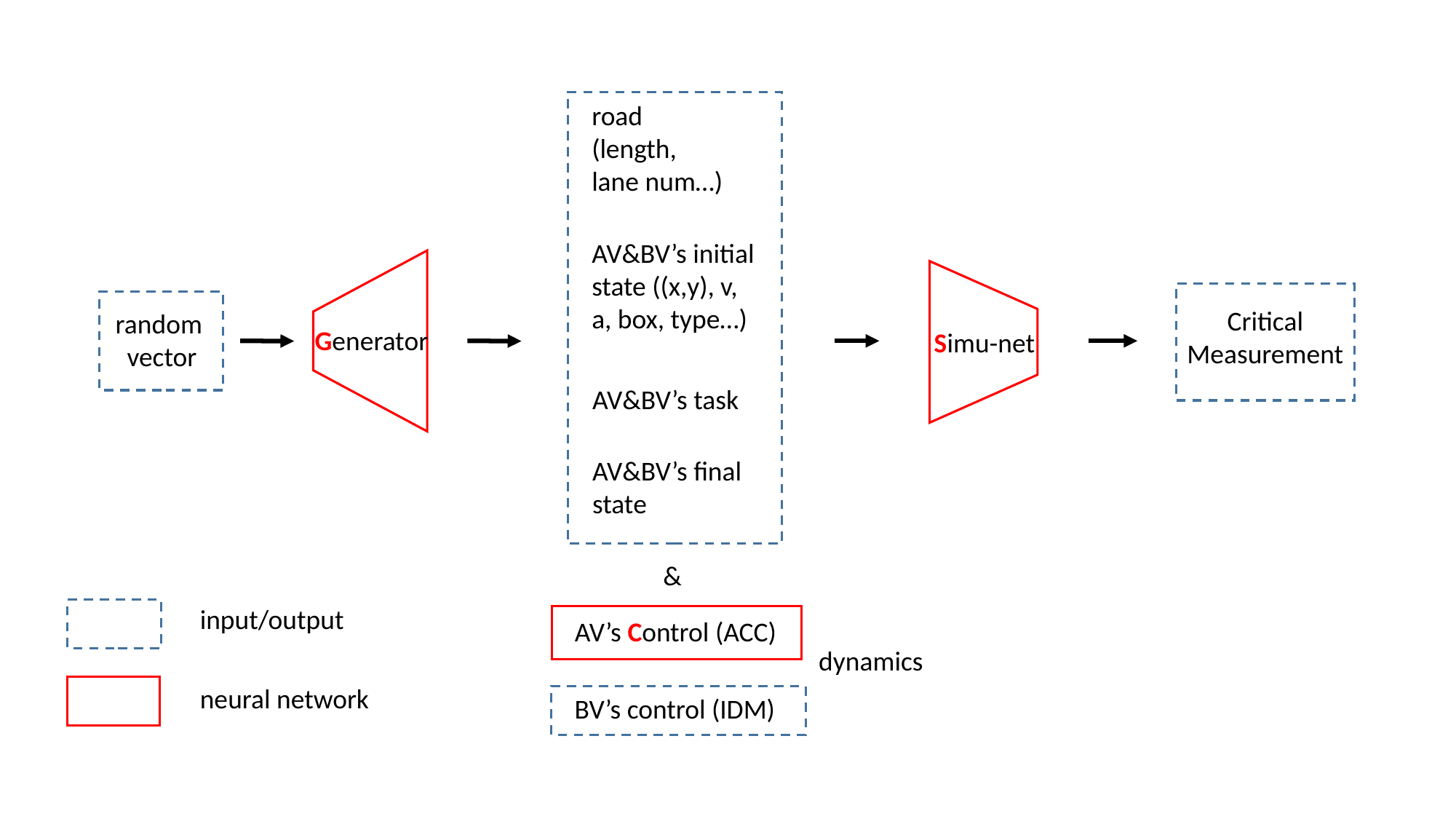

road (length, lane num…)
AV&BV’s initial state ((x,y), v, a, box, type…)
AV&BV’s task
AV&BV’s final state

Generator

Simu-net

Critical Measurement

random
vector
&
input/output

neural network

AV’s Control (ACC)
dynamics

BV’s control (IDM)